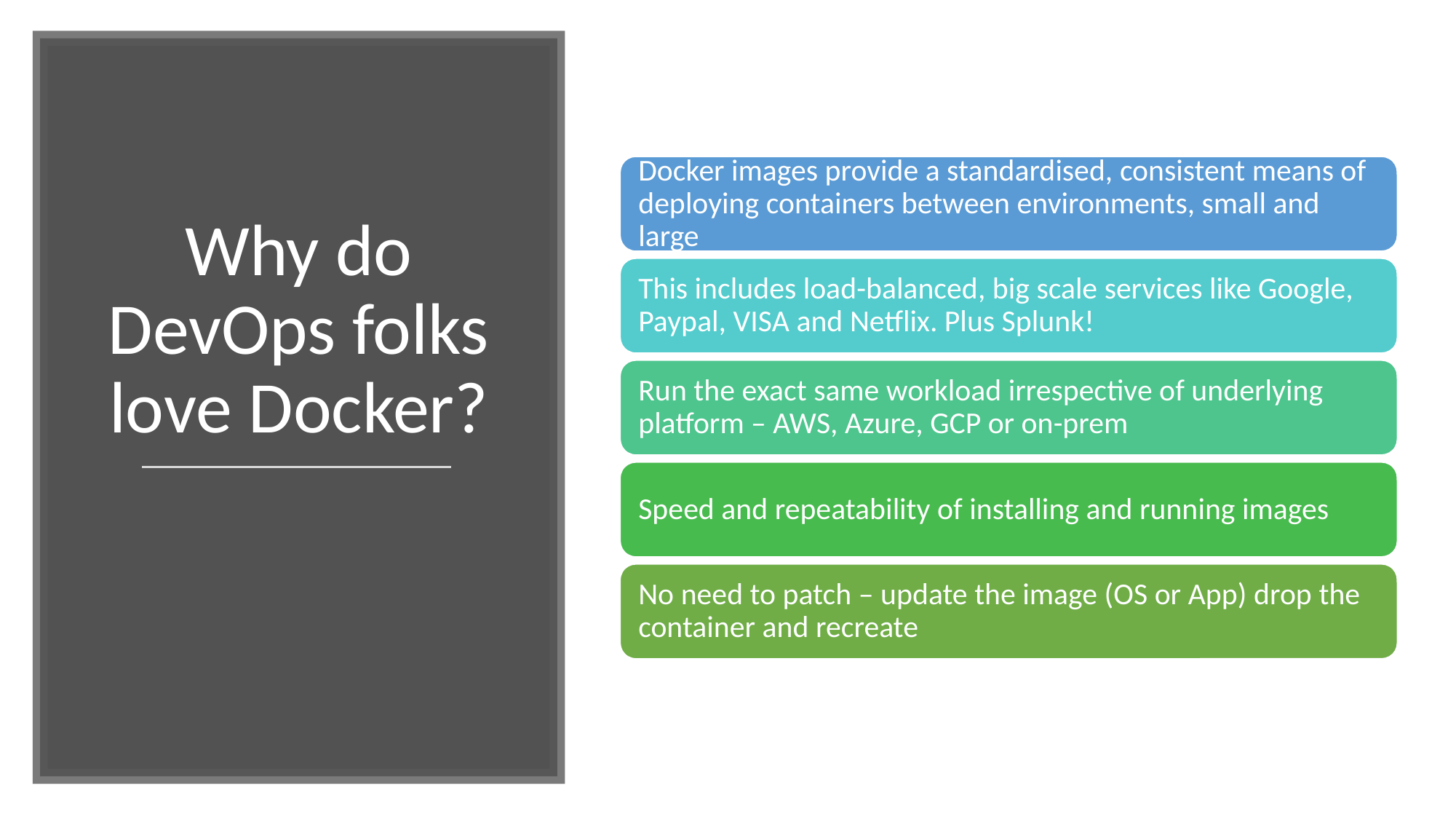

Docker images provide a standardised, consistent means of deploying containers between environments, small and large
This includes load-balanced, big scale services like Google, Paypal, VISA and Netflix. Plus Splunk!
Run the exact same workload irrespective of underlying platform – AWS, Azure, GCP or on-prem
Speed and repeatability of installing and running images
No need to patch – update the image (OS or App) drop the container and recreate
# Why do DevOps folks love Docker?